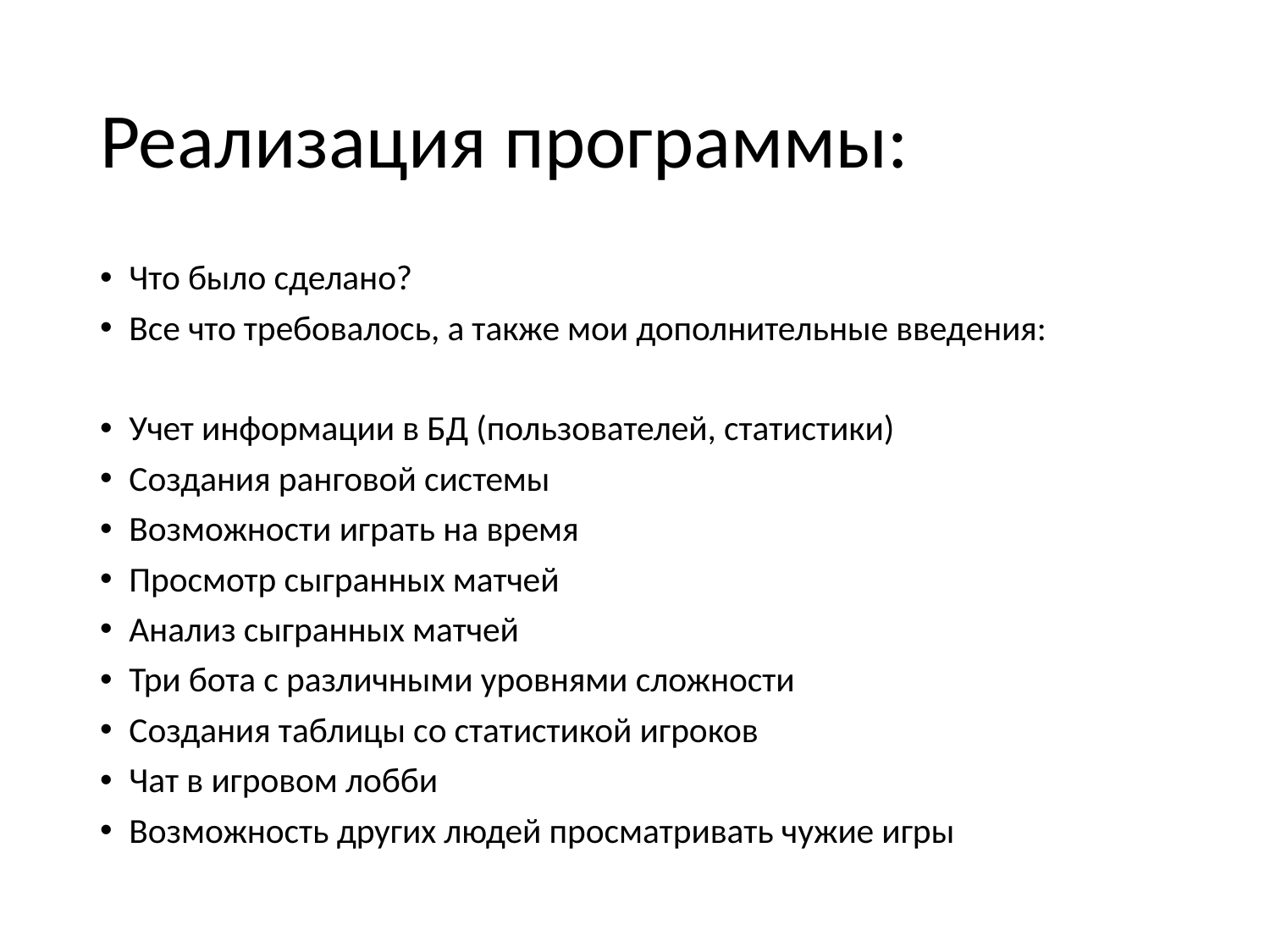

# Реализация программы:
Что было сделано?
Все что требовалось, а также мои дополнительные введения:

Учет информации в БД (пользователей, статистики)
Создания ранговой системы
Возможности играть на время
Просмотр сыгранных матчей
Анализ сыгранных матчей
Три бота с различными уровнями сложности
Создания таблицы со статистикой игроков
Чат в игровом лобби
Возможность других людей просматривать чужие игры